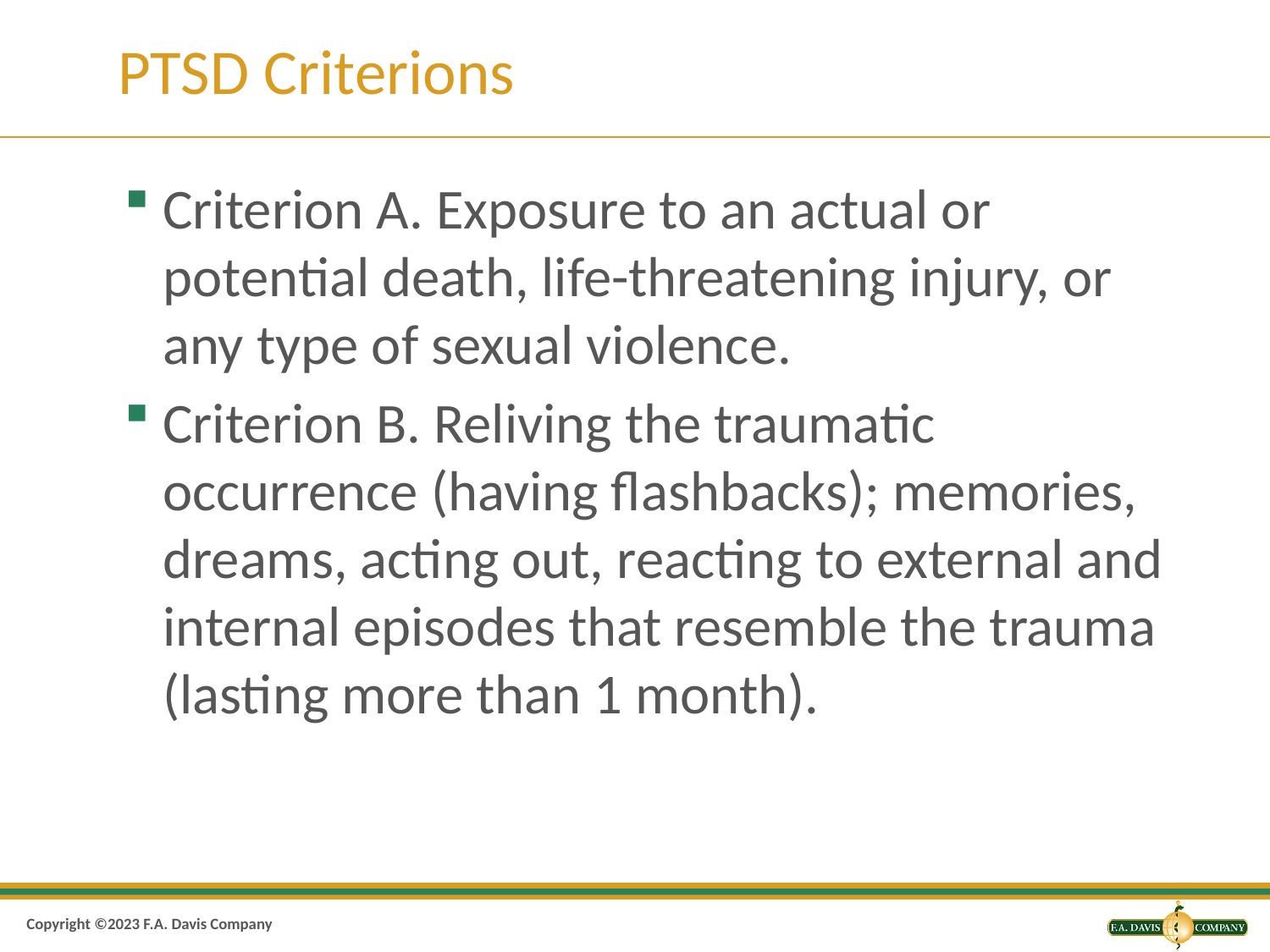

# PTSD Criterions
Criterion A. Exposure to an actual or potential death, life-threatening injury, or any type of sexual violence.
Criterion B. Reliving the traumatic occurrence (having flashbacks); memories, dreams, acting out, reacting to external and internal episodes that resemble the trauma (lasting more than 1 month).